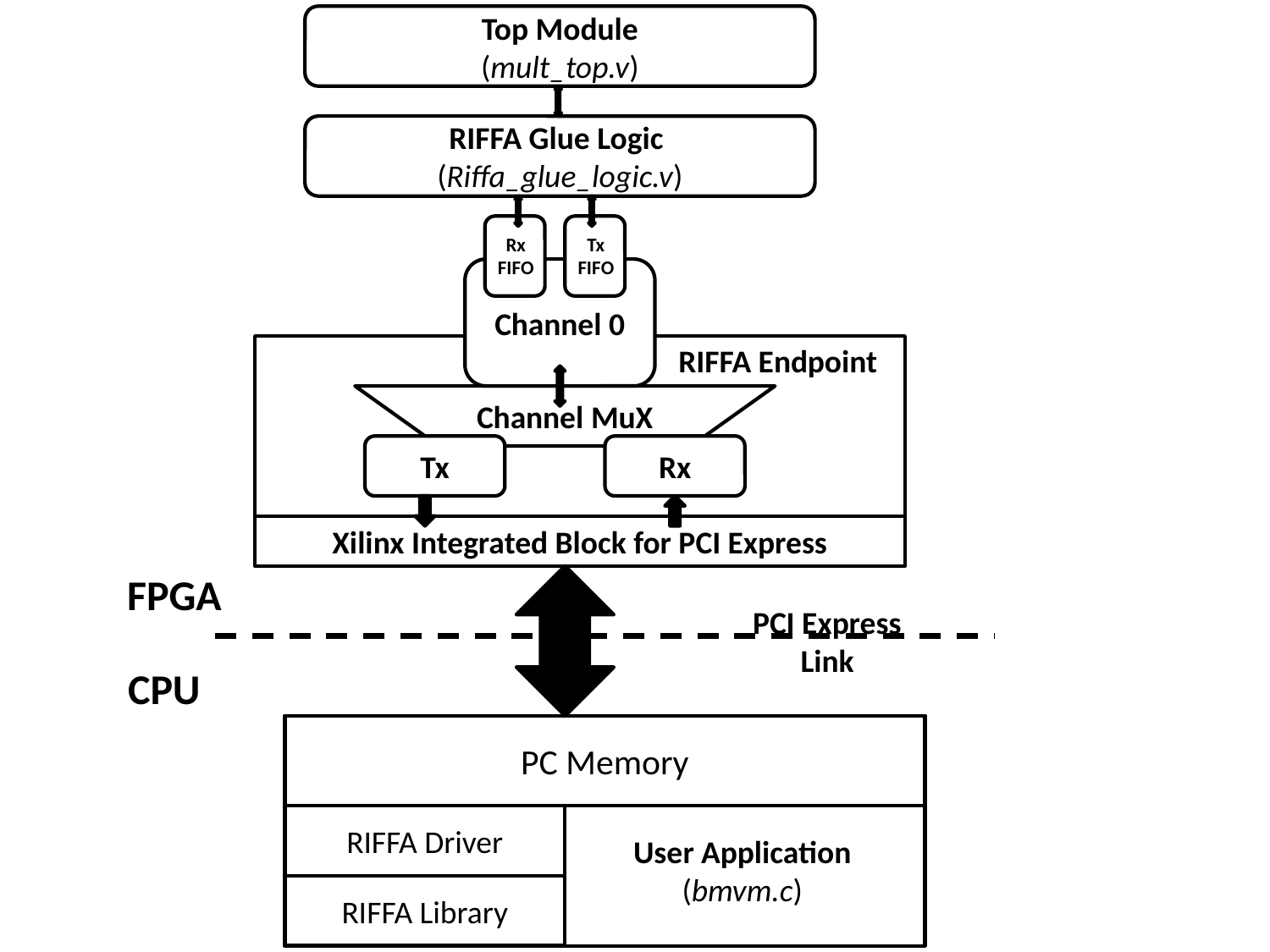

Top Module
(mult_top.v)

RIFFA Glue Logic
(Riffa_glue_logic.v)

Tx
FIFO
Rx
FIFO
Channel 0
RIFFA Endpoint

Channel MuX
Tx
Rx

Xilinx Integrated Block for PCI Express
FPGA

PCI Express
Link
CPU

PC Memory
RIFFA Driver
User Application
(bmvm.c)
RIFFA Library